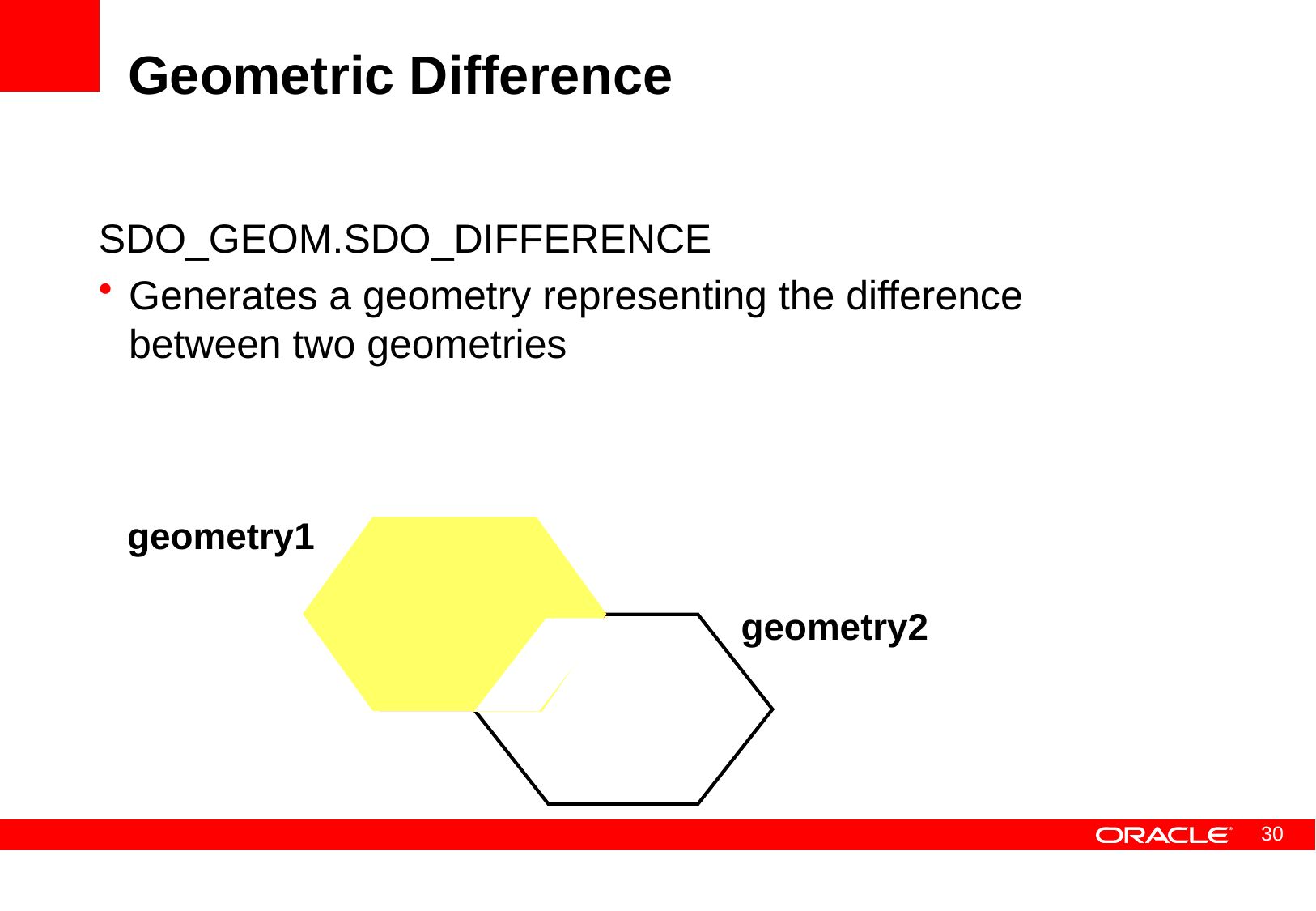

# Geometric Difference
SDO_GEOM.SDO_DIFFERENCE
Generates a geometry representing the difference between two geometries
geometry1

geometry2